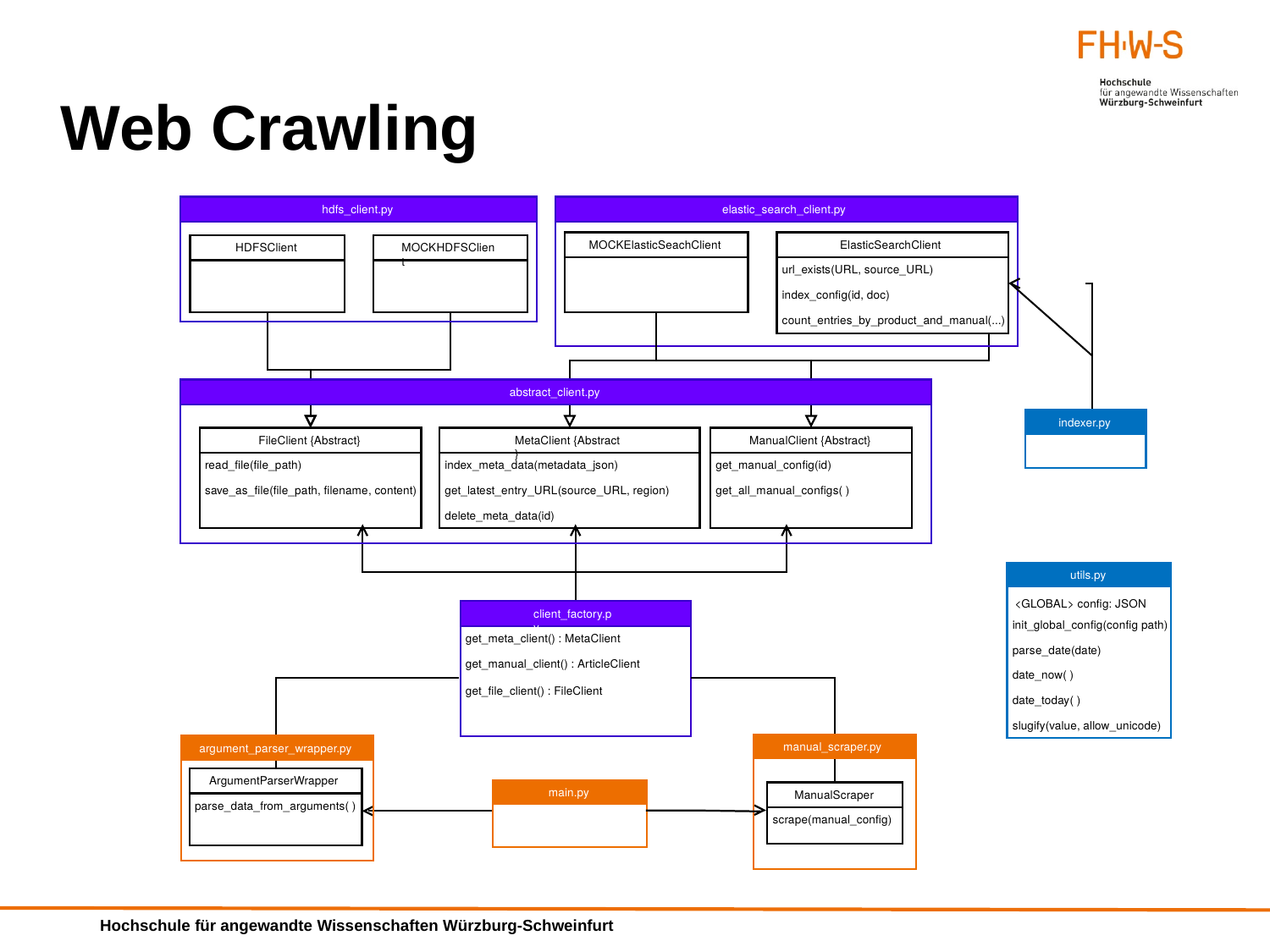

Web Crawling
hdfs_client.py
elastic_search_client.py

MOCKElasticSeachClient
ElasticSearchClient

HDFSClient
MOCKHDFSClient

url_exists(URL, source_URL)

index_config(id, doc)

count_entries_by_product_and_manual(...)

abstract_client.py

indexer.py

FileClient {Abstract}
MetaClient {Abstract}
ManualClient {Abstract}

read_file(file_path)
index_meta_data(metadata_json)
get_manual_config(id)

save_as_file(file_path, filename, content)
get_latest_entry_URL(source_URL, region)
get_all_manual_configs( )
delete_meta_data(id)

utils.py

<GLOBAL> config: JSON
init_global_config(config path)
parse_date(date)
date_now( )
date_today( )
slugify(value, allow_unicode)
client_factory.py

get_meta_client() : MetaClient

get_manual_client() : ArticleClient
get_file_client() : FileClient

manual_scraper.py

argument_parser_wrapper.py

ArgumentParserWrapper

main.py

ManualScraper

parse_data_from_arguments( )

scrape(manual_config)